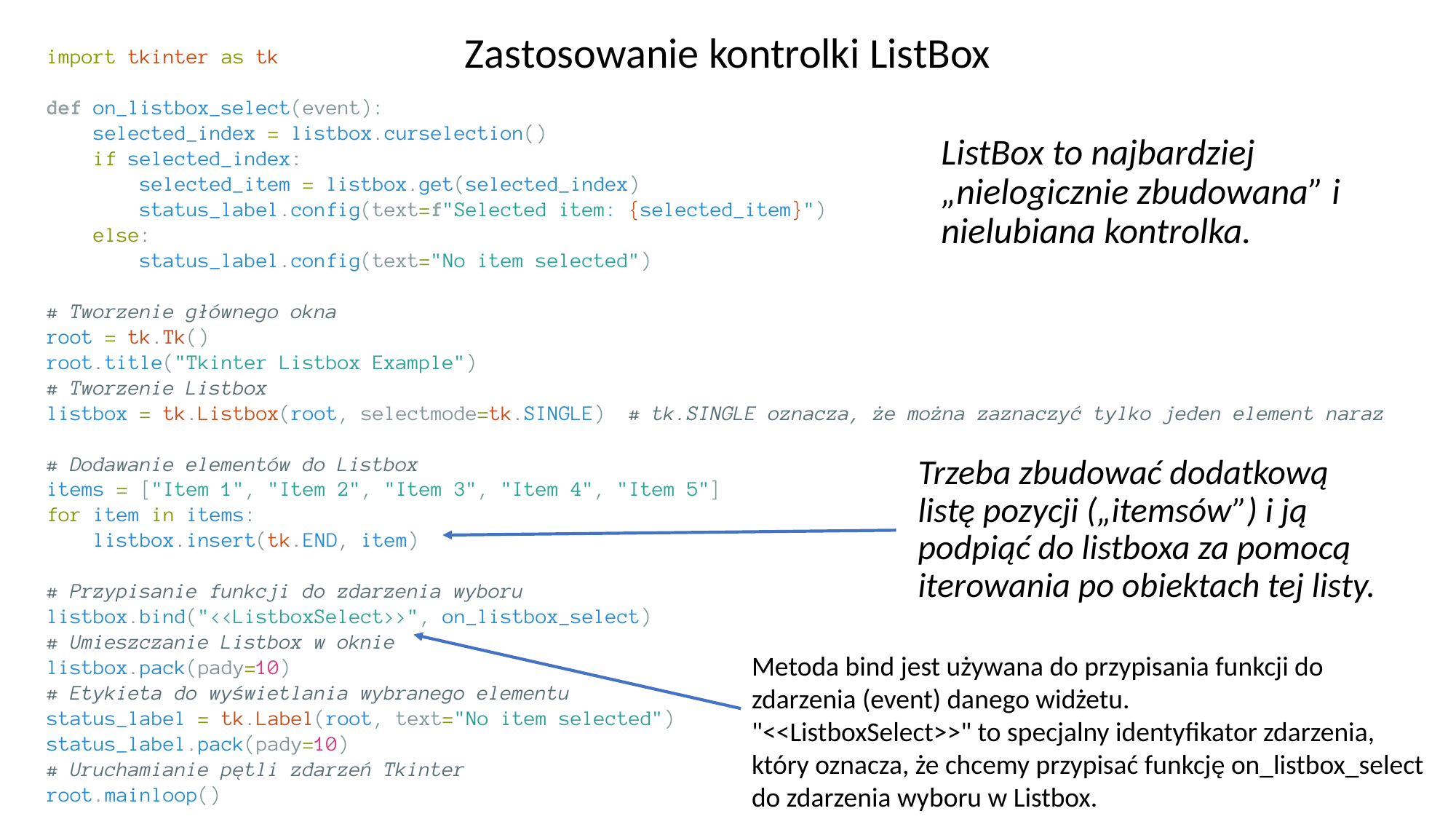

# Zastosowanie kontrolki ListBox
import tkinter as tk
def on_listbox_select(event):
    selected_index = listbox.curselection()
    if selected_index:
        selected_item = listbox.get(selected_index)
        status_label.config(text=f"Selected item: {selected_item}")
    else:
        status_label.config(text="No item selected")
# Tworzenie głównego okna
root = tk.Tk()
root.title("Tkinter Listbox Example")
# Tworzenie Listbox
listbox = tk.Listbox(root, selectmode=tk.SINGLE)  # tk.SINGLE oznacza, że można zaznaczyć tylko jeden element naraz
# Dodawanie elementów do Listbox
items = ["Item 1", "Item 2", "Item 3", "Item 4", "Item 5"]
for item in items:
    listbox.insert(tk.END, item)
# Przypisanie funkcji do zdarzenia wyboru
listbox.bind("<<ListboxSelect>>", on_listbox_select)
# Umieszczanie Listbox w oknie
listbox.pack(pady=10)
# Etykieta do wyświetlania wybranego elementu
status_label = tk.Label(root, text="No item selected")
status_label.pack(pady=10)
# Uruchamianie pętli zdarzeń Tkinter
root.mainloop()
ListBox to najbardziej „nielogicznie zbudowana” i nielubiana kontrolka.
Trzeba zbudować dodatkową listę pozycji („itemsów”) i ją podpiąć do listboxa za pomocą iterowania po obiektach tej listy.
Metoda bind jest używana do przypisania funkcji do zdarzenia (event) danego widżetu.
"<<ListboxSelect>>" to specjalny identyfikator zdarzenia, który oznacza, że chcemy przypisać funkcję on_listbox_select do zdarzenia wyboru w Listbox.